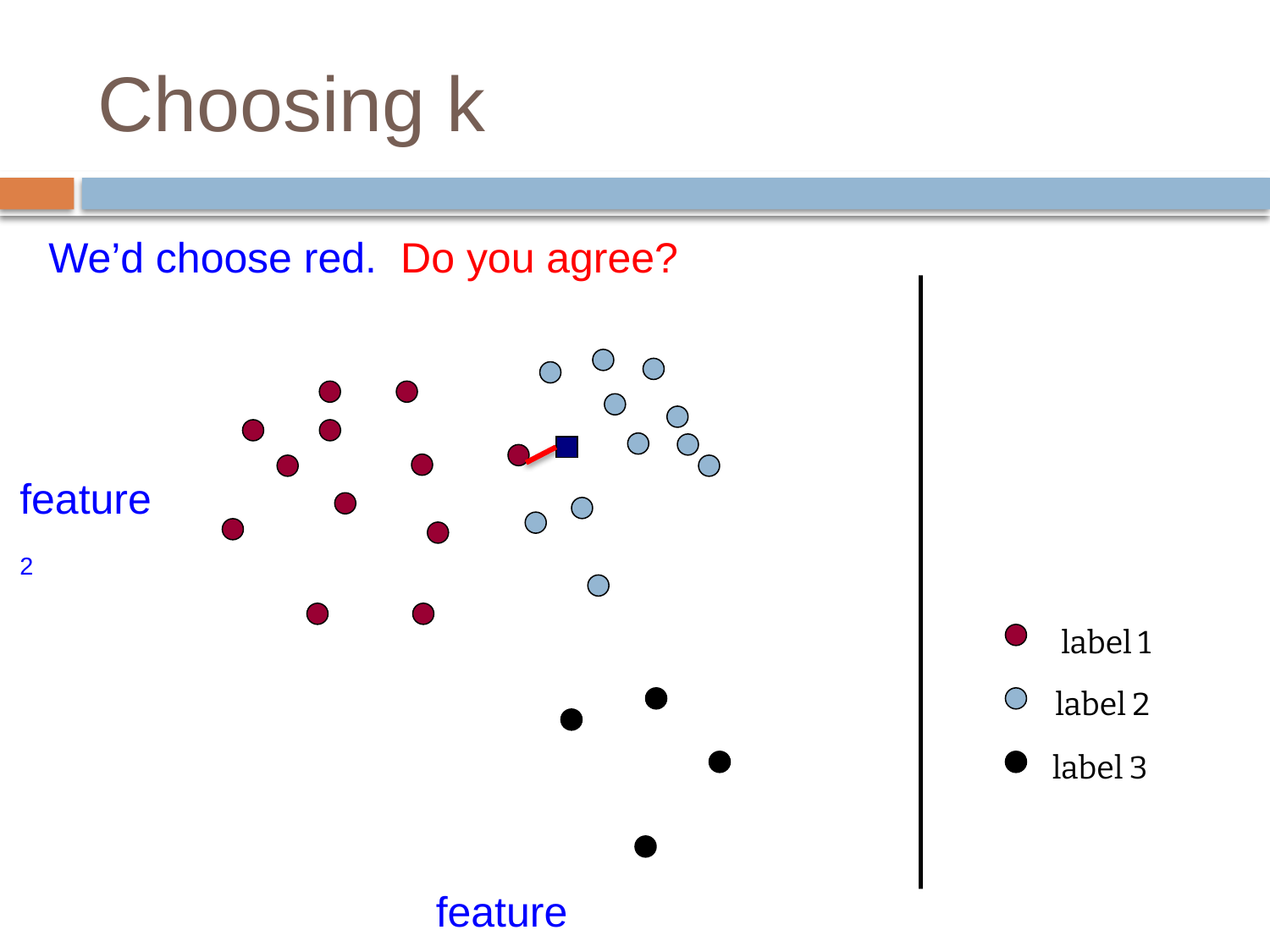

# Choosing k
We’d choose red.  Do you agree?

feature2

label 1

label 2

label 3

feature1